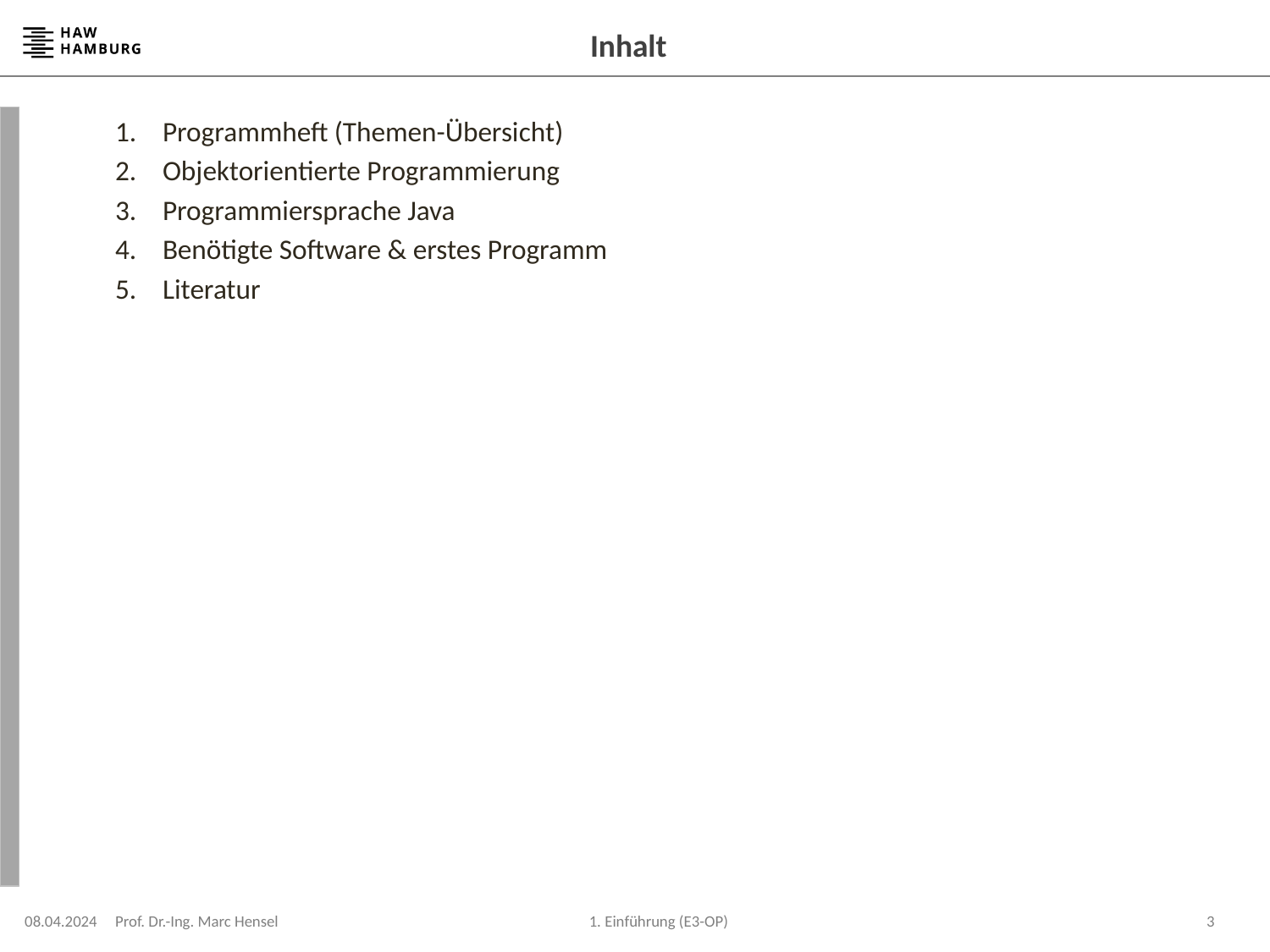

# Inhalt
Programmheft (Themen-Übersicht)
Objektorientierte Programmierung
Programmiersprache Java
Benötigte Software & erstes Programm
Literatur
08.04.2024
Prof. Dr.-Ing. Marc Hensel
3